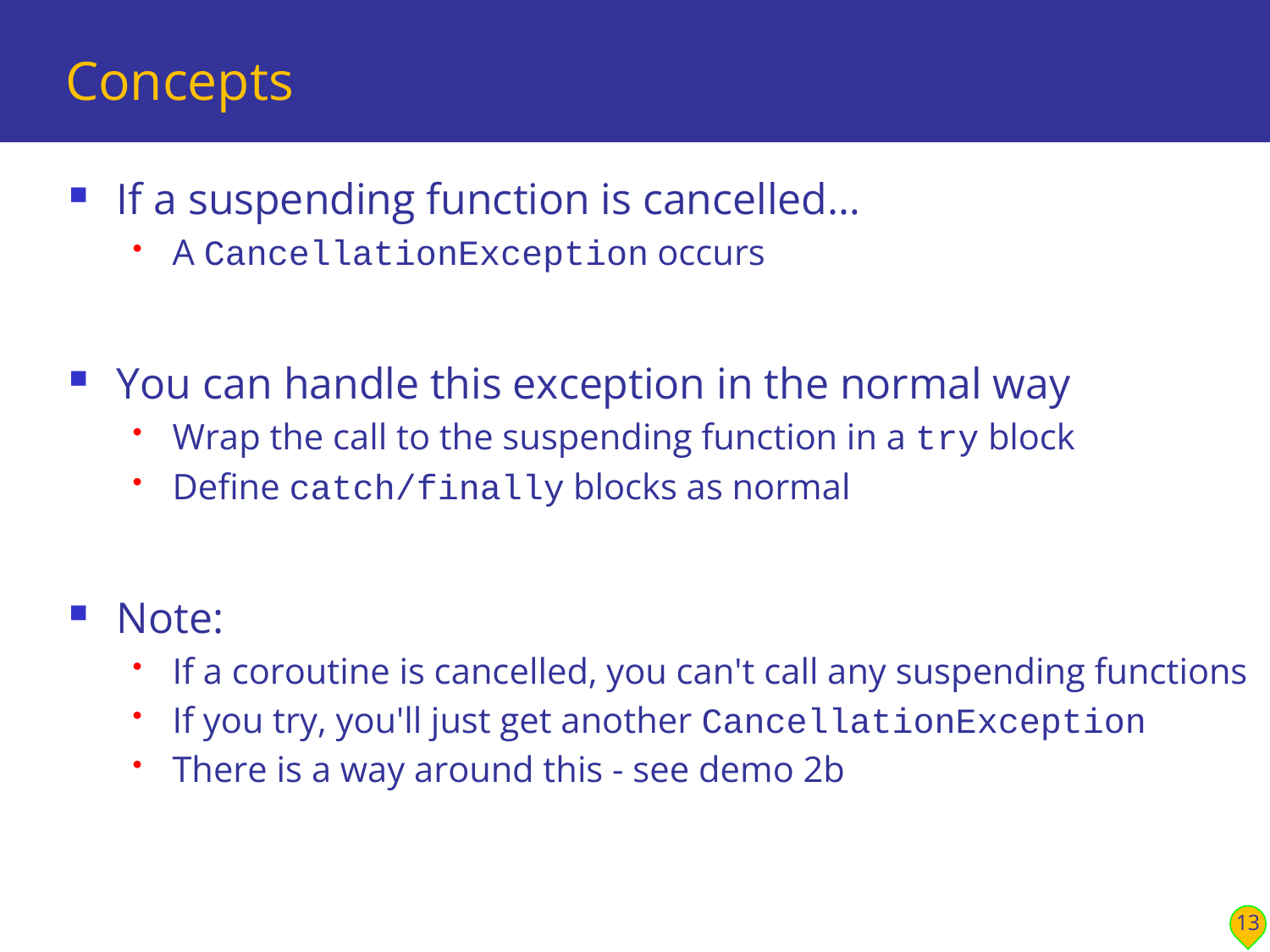

# Concepts
If a suspending function is cancelled…
A CancellationException occurs

You can handle this exception in the normal way
Wrap the call to the suspending function in a try block
Define catch/finally blocks as normal

Note:
If a coroutine is cancelled, you can't call any suspending functions
If you try, you'll just get another CancellationException
There is a way around this - see demo 2b
13